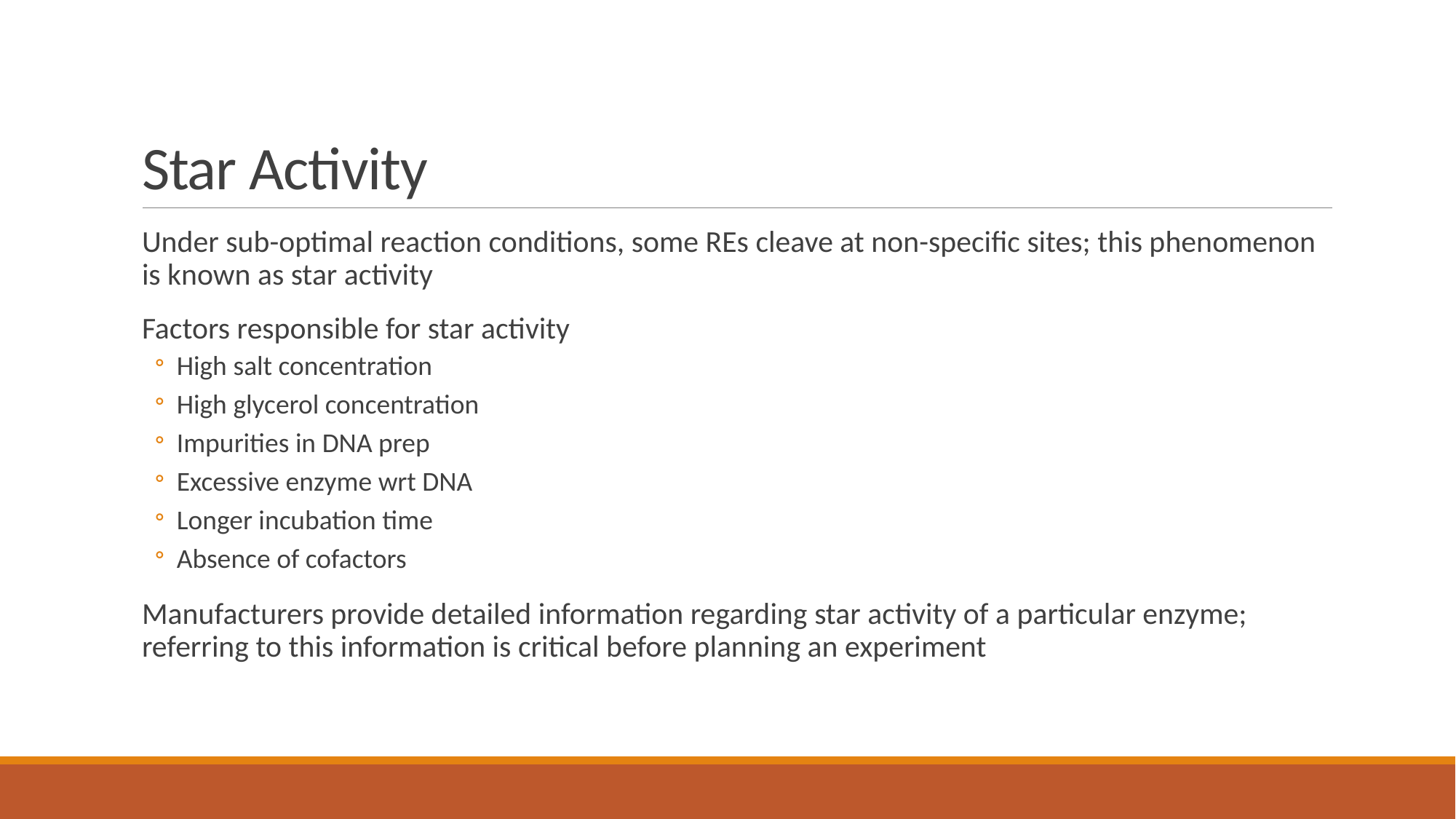

# Star Activity
Under sub-optimal reaction conditions, some REs cleave at non-specific sites; this phenomenon is known as star activity
Factors responsible for star activity
High salt concentration
High glycerol concentration
Impurities in DNA prep
Excessive enzyme wrt DNA
Longer incubation time
Absence of cofactors
Manufacturers provide detailed information regarding star activity of a particular enzyme; referring to this information is critical before planning an experiment